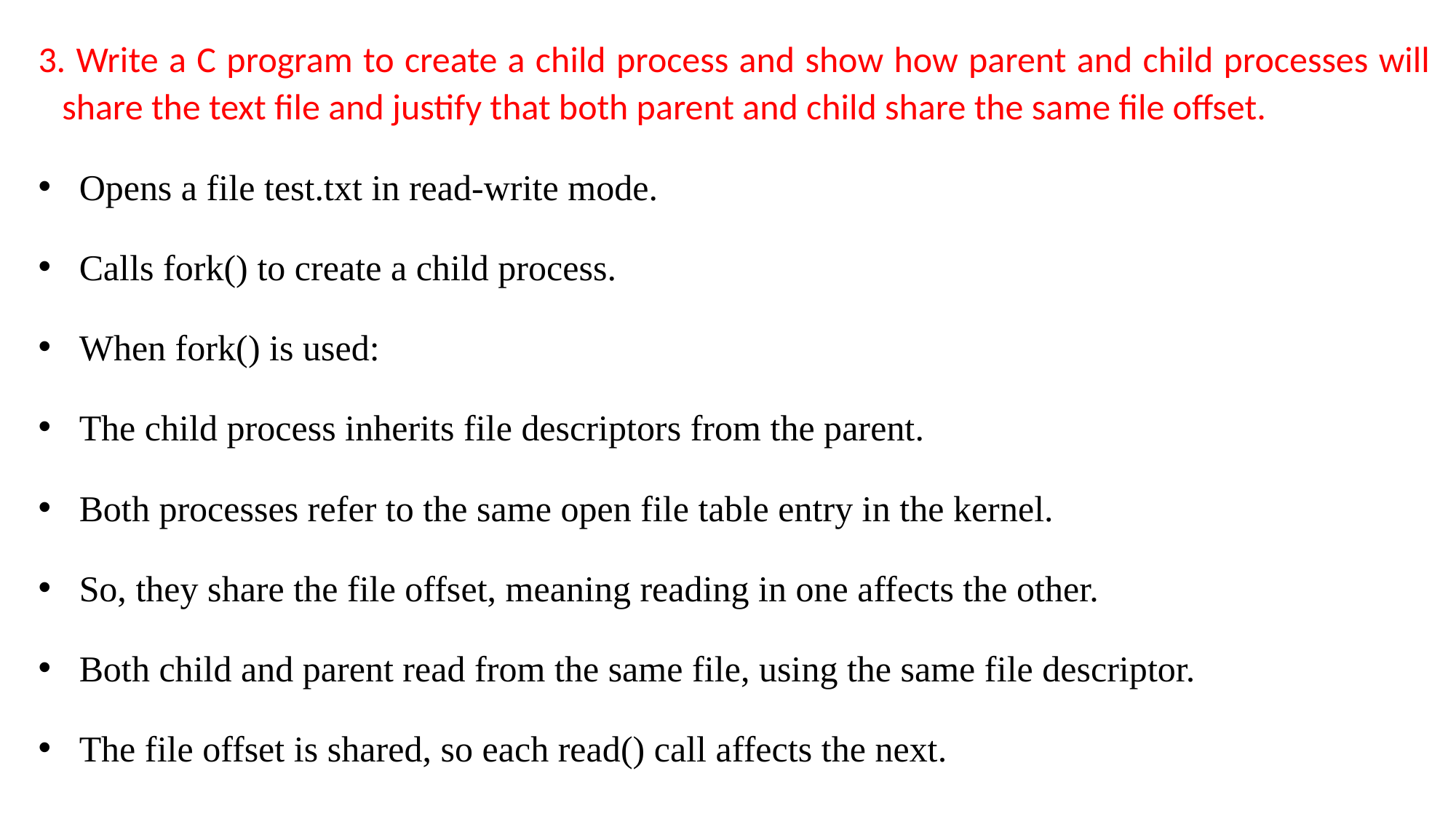

# 3. Write a C program to create a child process and show how parent and child processes will share the text file and justify that both parent and child share the same file offset.
Opens a file test.txt in read-write mode.
Calls fork() to create a child process.
When fork() is used:
The child process inherits file descriptors from the parent.
Both processes refer to the same open file table entry in the kernel.
So, they share the file offset, meaning reading in one affects the other.
Both child and parent read from the same file, using the same file descriptor.
The file offset is shared, so each read() call affects the next.